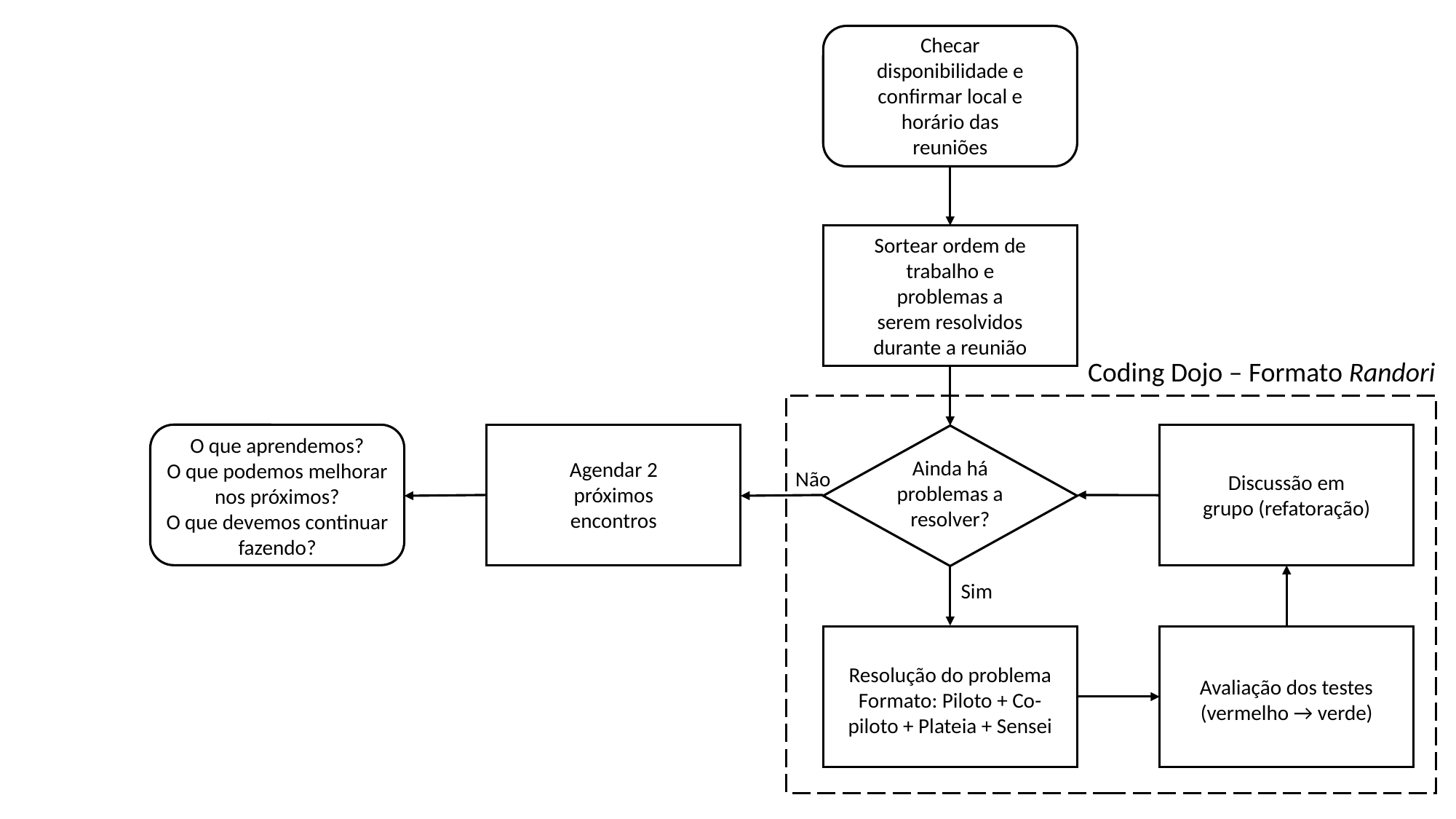

Checar disponibilidade e confirmar local e horário das reuniões

Sortear ordem de trabalho e problemas a serem resolvidos durante a reunião
Coding Dojo – Formato Randori

O que aprendemos?
O que podemos melhorar nos próximos?
O que devemos continuar fazendo?
Ainda há problemas a resolver?
Agendar 2 próximos encontros
Não
Discussão em grupo (refatoração)
Sim

Resolução do problema
Formato: Piloto + Co-piloto + Plateia + Sensei
Avaliação dos testes (vermelho → verde)